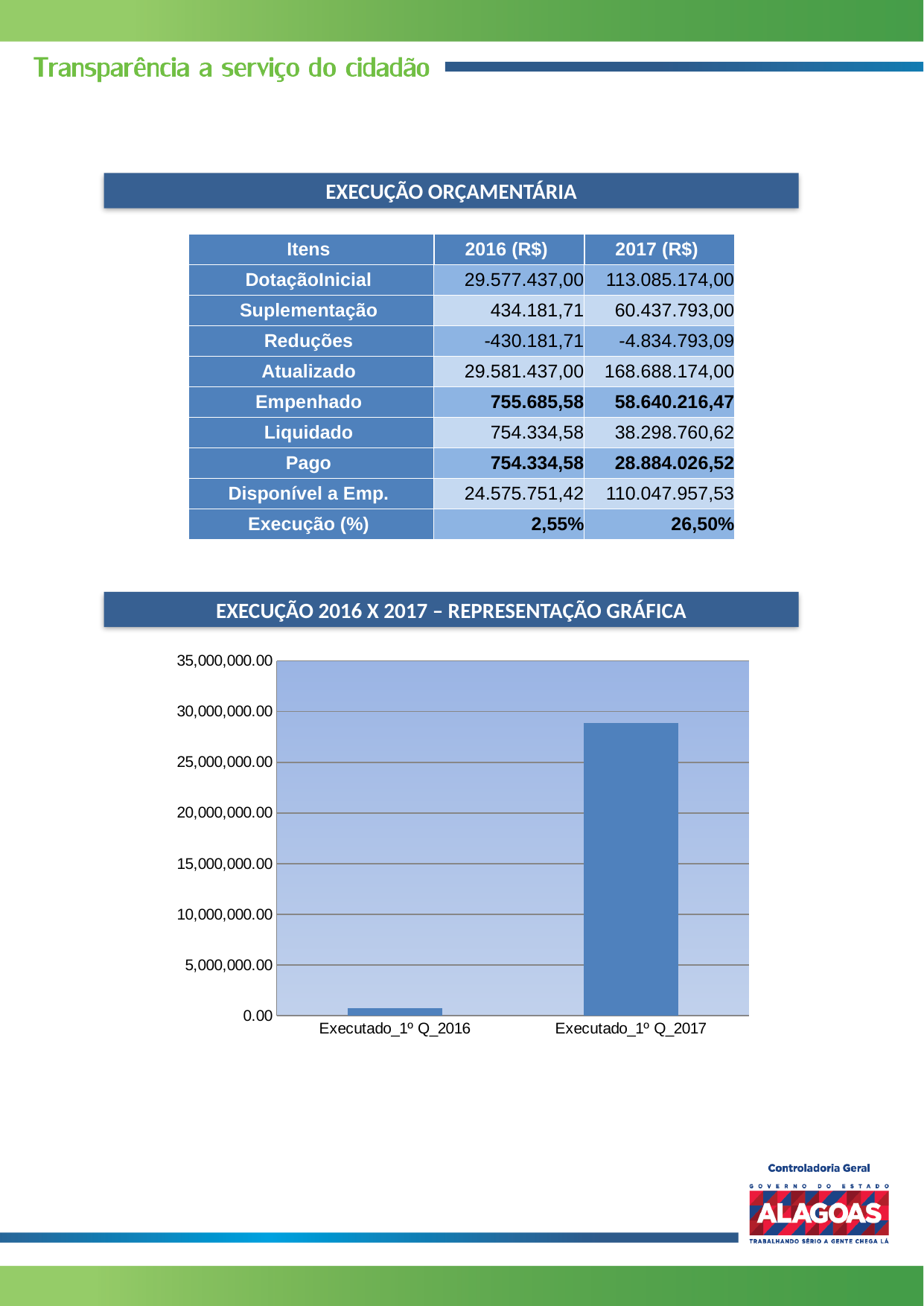

EXECUÇÃO ORÇAMENTÁRIA
| Itens | 2016 (R$) | 2017 (R$) |
| --- | --- | --- |
| DotaçãoInicial | 29.577.437,00 | 113.085.174,00 |
| Suplementação | 434.181,71 | 60.437.793,00 |
| Reduções | -430.181,71 | -4.834.793,09 |
| Atualizado | 29.581.437,00 | 168.688.174,00 |
| Empenhado | 755.685,58 | 58.640.216,47 |
| Liquidado | 754.334,58 | 38.298.760,62 |
| Pago | 754.334,58 | 28.884.026,52 |
| Disponível a Emp. | 24.575.751,42 | 110.047.957,53 |
| Execução (%) | 2,55% | 26,50% |
EXECUÇÃO 2016 X 2017 – REPRESENTAÇÃO GRÁFICA

### Chart

| Category |  |
|---|---|
| Executado_1º Q_2016 | 754334.58 |
| Executado_1º Q_2017 | 28884026.52 |